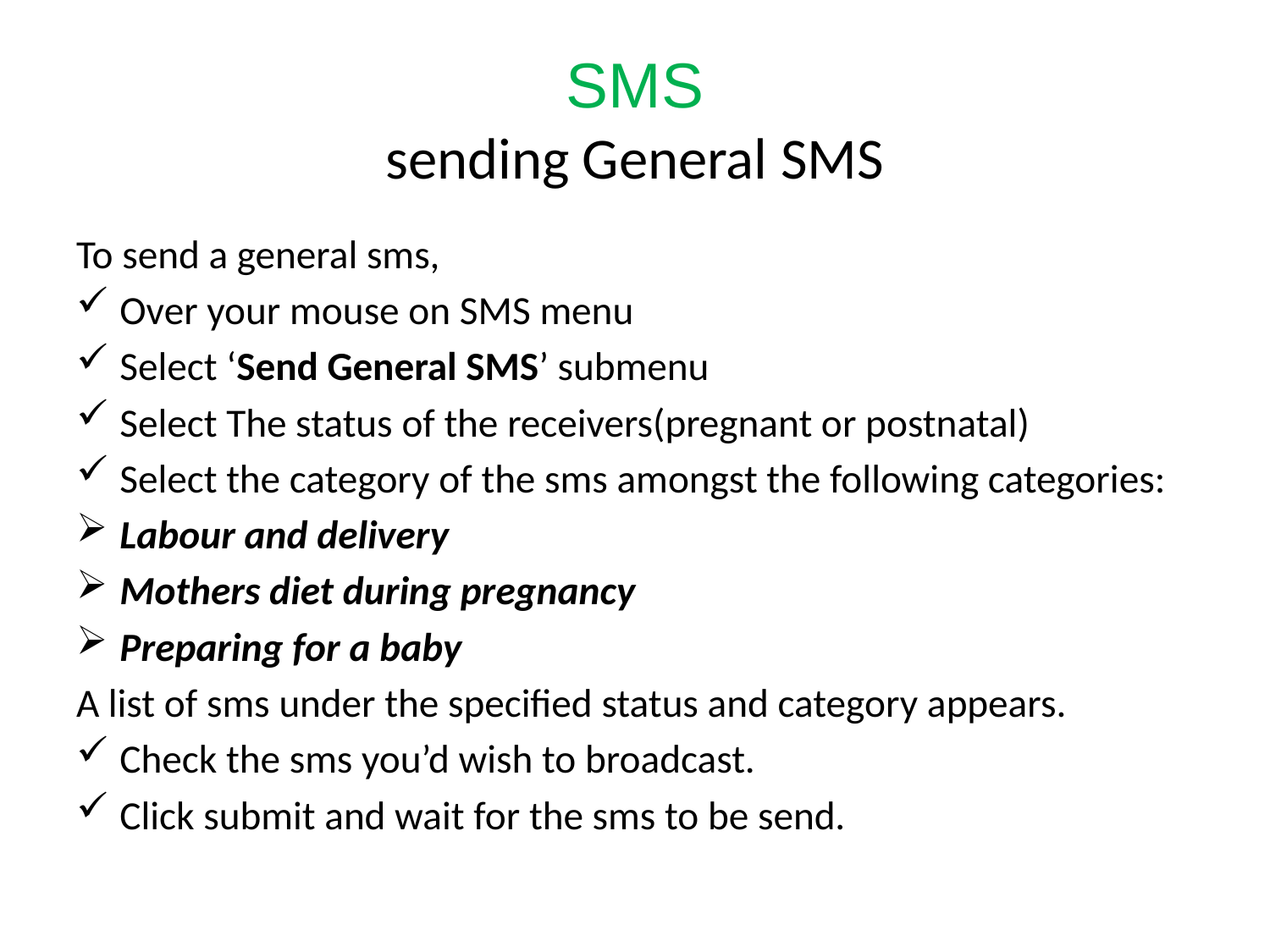

# SMS sending General SMS
To send a general sms,
Over your mouse on SMS menu
Select ‘Send General SMS’ submenu
Select The status of the receivers(pregnant or postnatal)
Select the category of the sms amongst the following categories:
Labour and delivery
Mothers diet during pregnancy
Preparing for a baby
A list of sms under the specified status and category appears.
Check the sms you’d wish to broadcast.
Click submit and wait for the sms to be send.